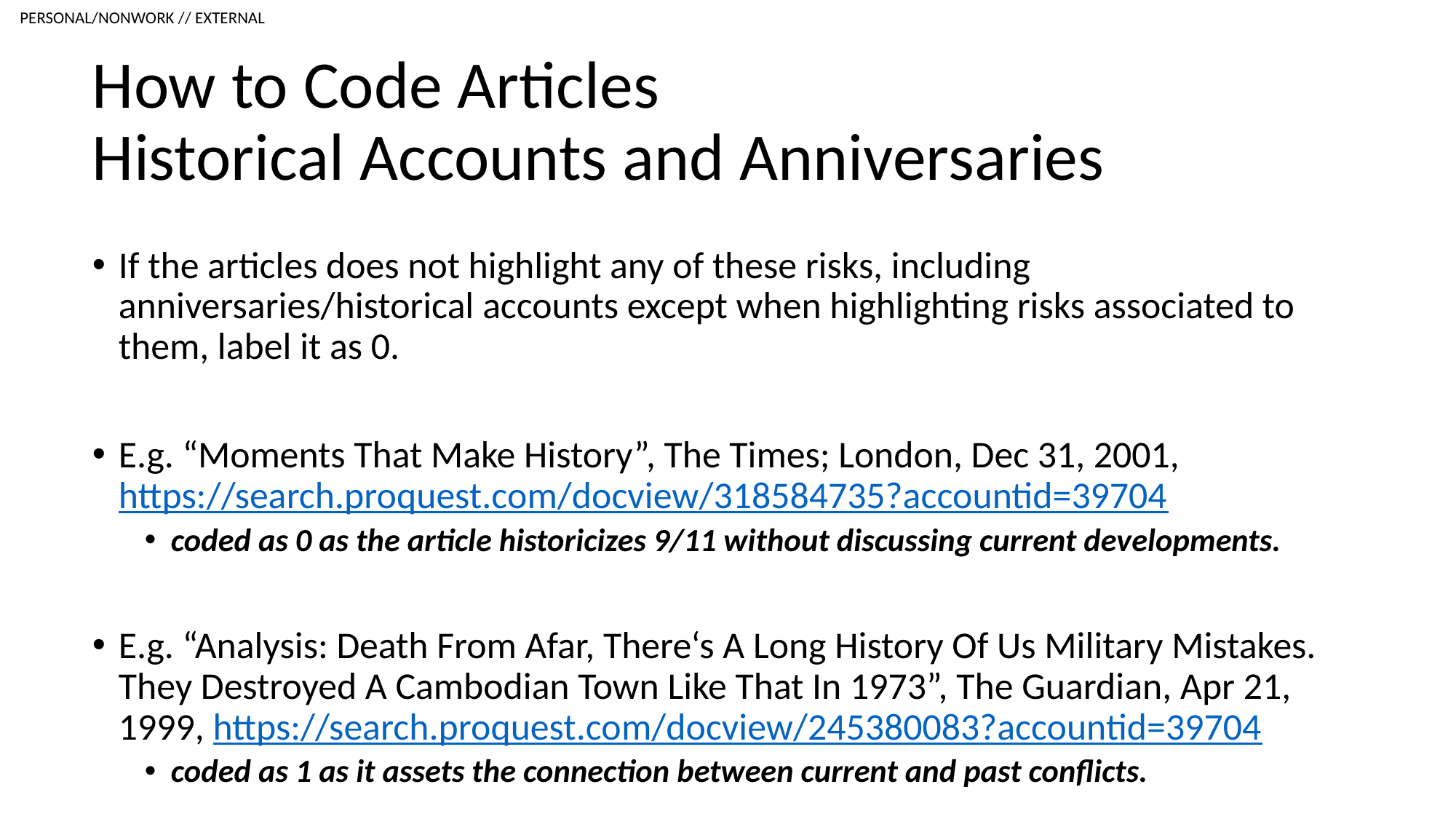

# How to Code Articles Historical Accounts and Anniversaries
If the articles does not highlight any of these risks, including anniversaries/historical accounts except when highlighting risks associated to them, label it as 0.

E.g. “Moments That Make History”, The Times; London, Dec 31, 2001, https://search.proquest.com/docview/318584735?accountid=39704
coded as 0 as the article historicizes 9/11 without discussing current developments.

E.g. “Analysis: Death From Afar, There‘s A Long History Of Us Military Mistakes. They Destroyed A Cambodian Town Like That In 1973”, The Guardian, Apr 21, 1999, https://search.proquest.com/docview/245380083?accountid=39704
coded as 1 as it assets the connection between current and past conflicts.